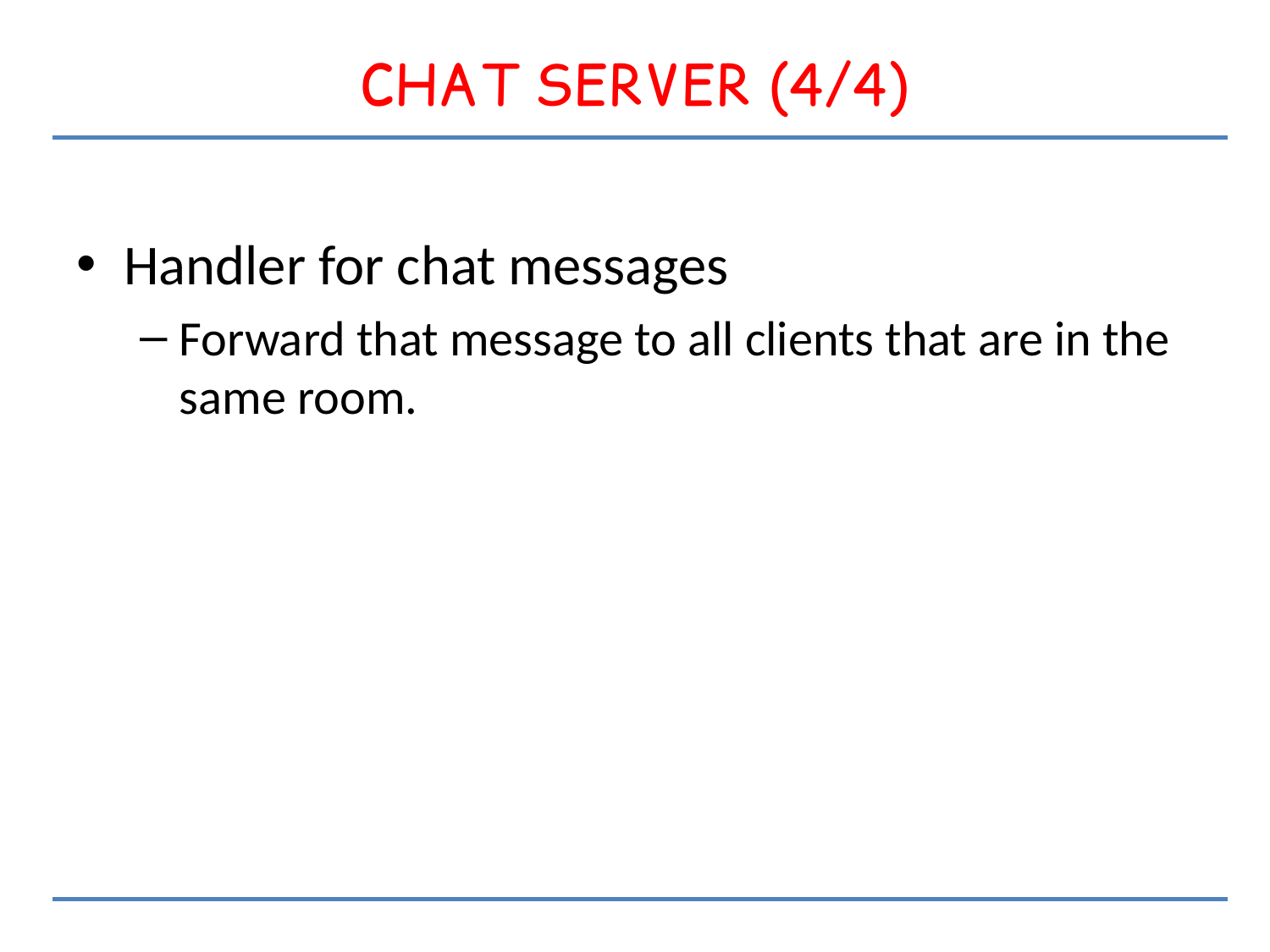

# CHAT SERVER (4/4)
Handler for chat messages
Forward that message to all clients that are in the same room.